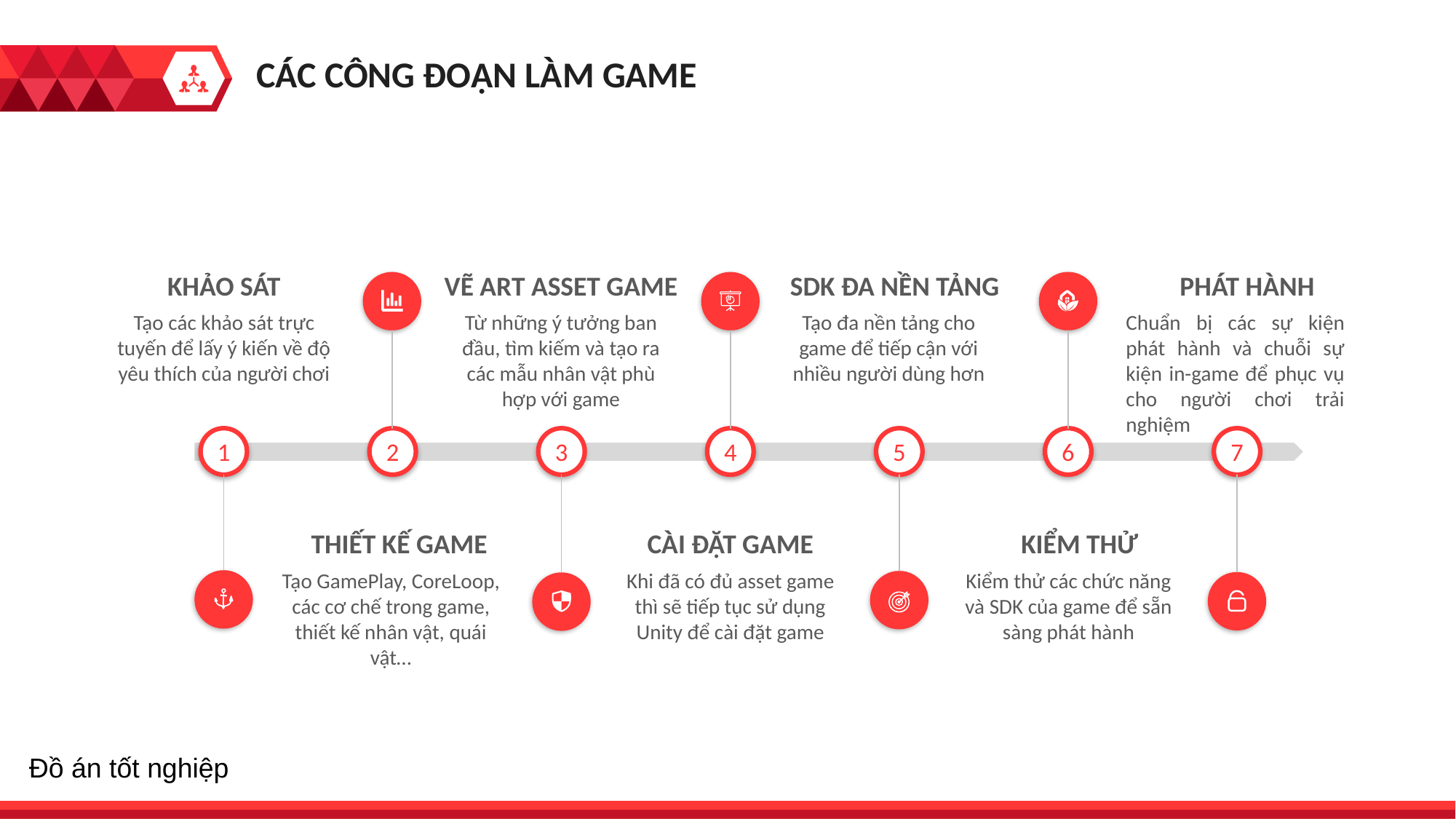

CÁC CÔNG ĐOẠN LÀM GAME
KHẢO SÁT
Tạo các khảo sát trực tuyến để lấy ý kiến về độ yêu thích của người chơi
VẼ ART ASSET GAME

Từ những ý tưởng ban đầu, tìm kiếm và tạo ra các mẫu nhân vật phù hợp với game
SDK ĐA NỀN TẢNG
Tạo đa nền tảng cho game để tiếp cận với nhiều người dùng hơn
PHÁT HÀNH
Chuẩn bị các sự kiện phát hành và chuỗi sự kiện in-game để phục vụ cho người chơi trải nghiệm

1
2
3
4
5
6
7

THIẾT KẾ GAME
Tạo GamePlay, CoreLoop, các cơ chế trong game, thiết kế nhân vật, quái vật…
CÀI ĐẶT GAME
Khi đã có đủ asset game thì sẽ tiếp tục sử dụng Unity để cài đặt game
KIỂM THỬ
Kiểm thử các chức năng và SDK của game để sẵn sàng phát hành
Đồ án tốt nghiệp